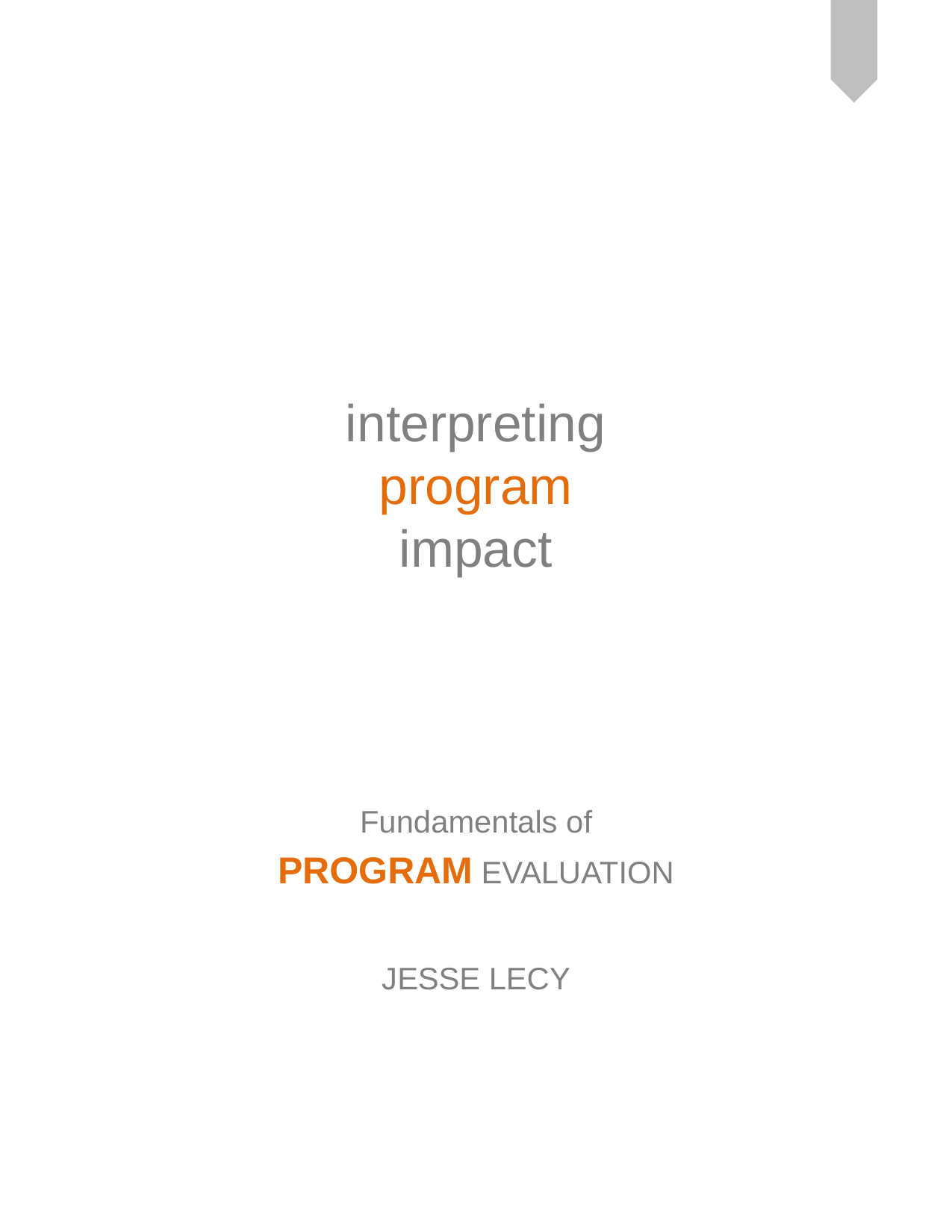

# interpreting program impact
Fundamentals of
PROGRAM EVALUATION

JESSE LECY